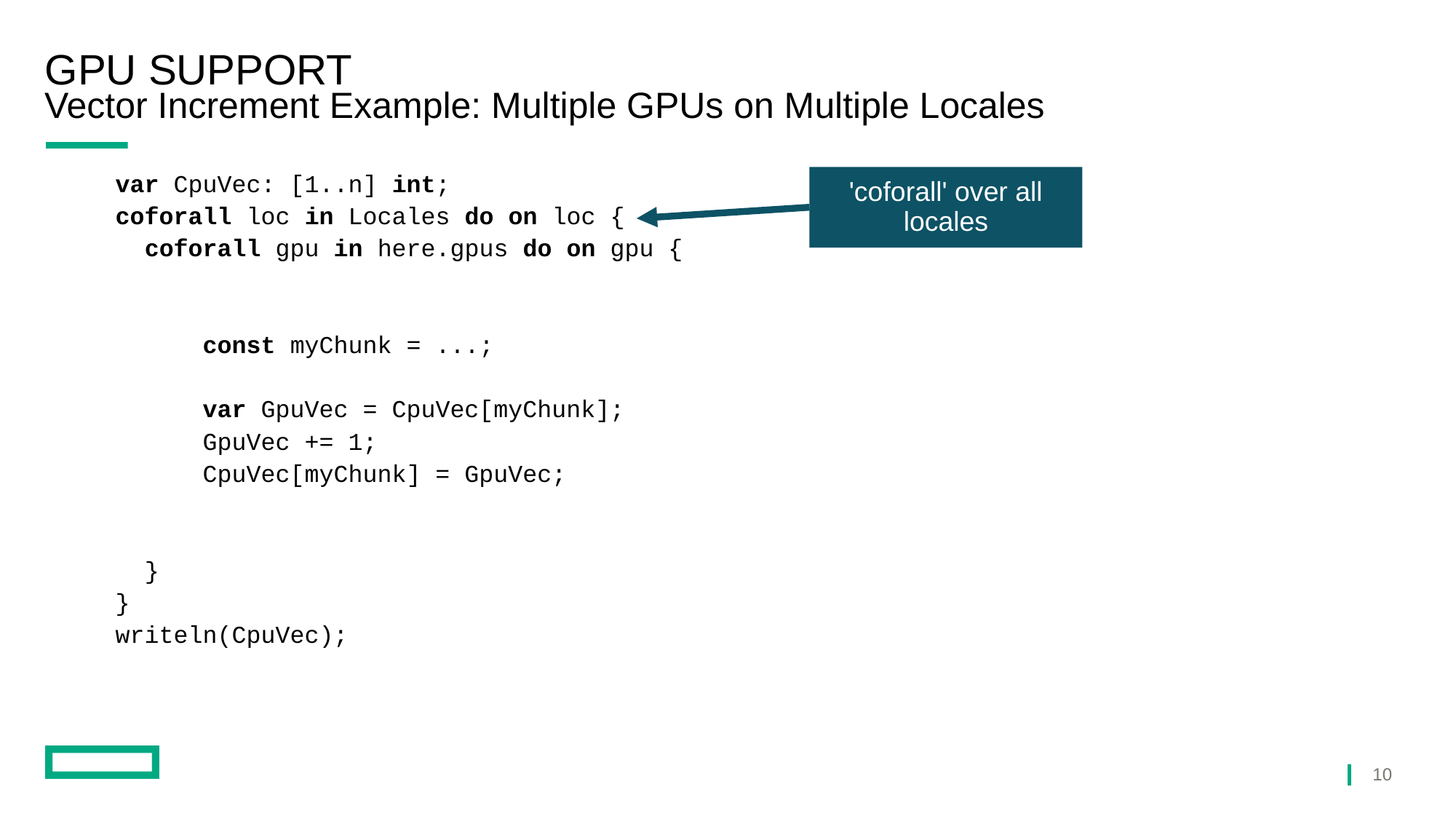

# GPU Support
Vector Increment Example: Multiple GPUs on Multiple Locales
var CpuVec: [1..n] int;
coforall loc in Locales do on loc {
  coforall gpu in here.gpus do on gpu {

      const myChunk = ...;

      var GpuVec = CpuVec[myChunk];
      GpuVec += 1;
      CpuVec[myChunk] = GpuVec;

  }
}
writeln(CpuVec);
'coforall' over all locales
10